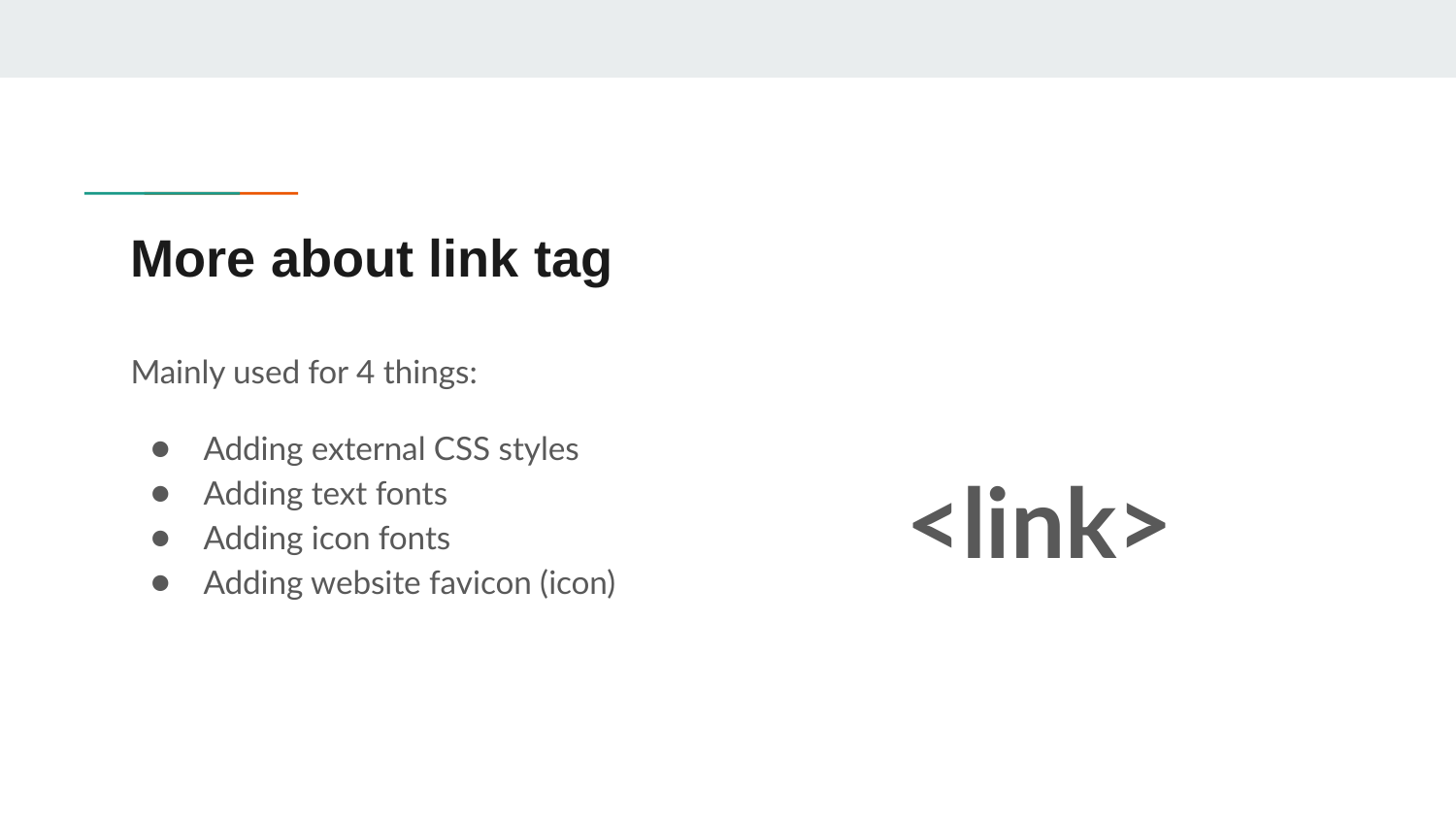

# More about link tag
Mainly used for 4 things:
Adding external CSS styles
Adding text fonts
Adding icon fonts
Adding website favicon (icon)
<link>